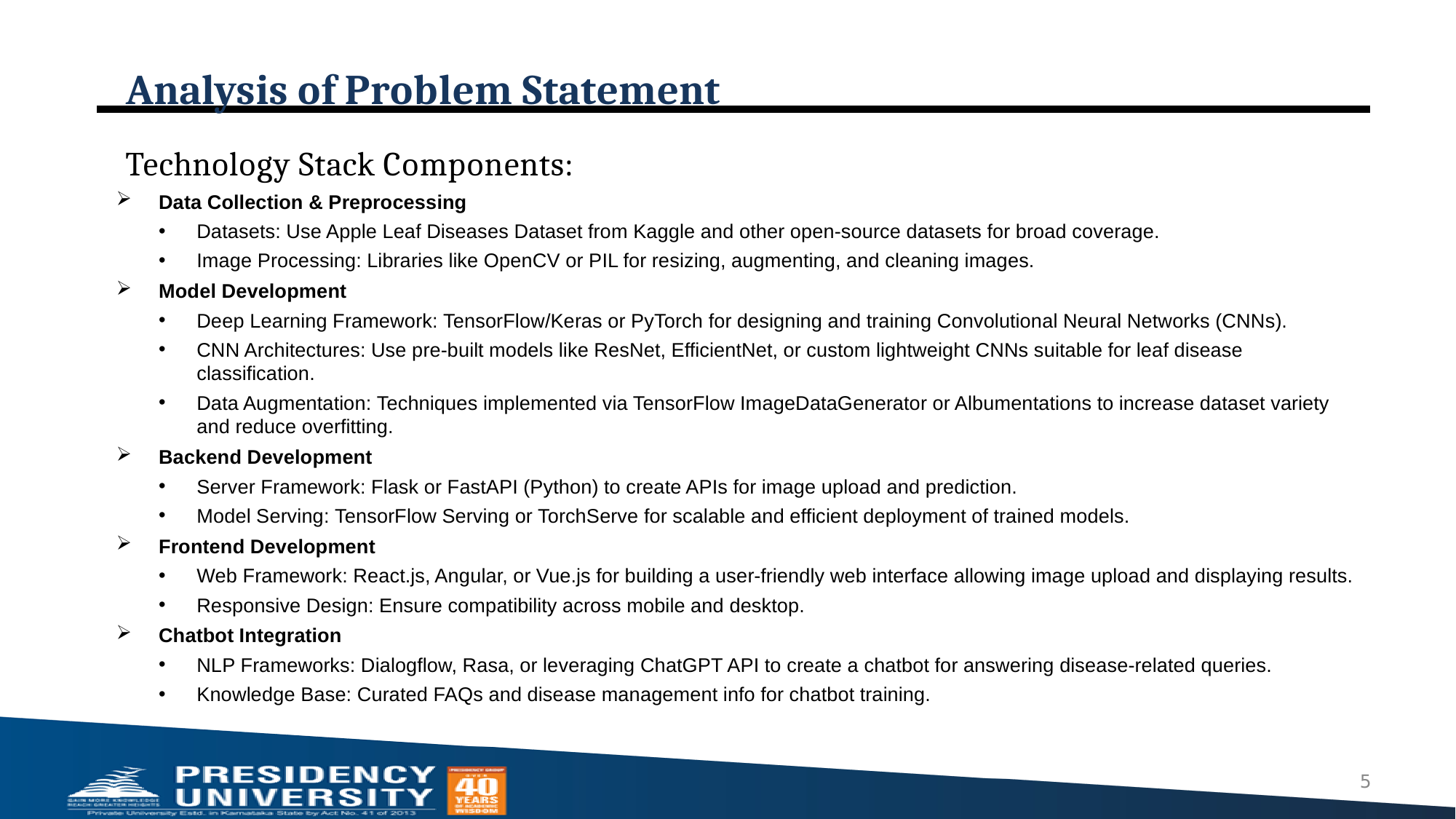

# Analysis of Problem Statement
Technology Stack Components:
Data Collection & Preprocessing
Datasets: Use Apple Leaf Diseases Dataset from Kaggle and other open-source datasets for broad coverage.
Image Processing: Libraries like OpenCV or PIL for resizing, augmenting, and cleaning images.
Model Development
Deep Learning Framework: TensorFlow/Keras or PyTorch for designing and training Convolutional Neural Networks (CNNs).
CNN Architectures: Use pre-built models like ResNet, EfficientNet, or custom lightweight CNNs suitable for leaf disease classification.
Data Augmentation: Techniques implemented via TensorFlow ImageDataGenerator or Albumentations to increase dataset variety and reduce overfitting.
Backend Development
Server Framework: Flask or FastAPI (Python) to create APIs for image upload and prediction.
Model Serving: TensorFlow Serving or TorchServe for scalable and efficient deployment of trained models.
Frontend Development
Web Framework: React.js, Angular, or Vue.js for building a user-friendly web interface allowing image upload and displaying results.
Responsive Design: Ensure compatibility across mobile and desktop.
Chatbot Integration
NLP Frameworks: Dialogflow, Rasa, or leveraging ChatGPT API to create a chatbot for answering disease-related queries.
Knowledge Base: Curated FAQs and disease management info for chatbot training.

5